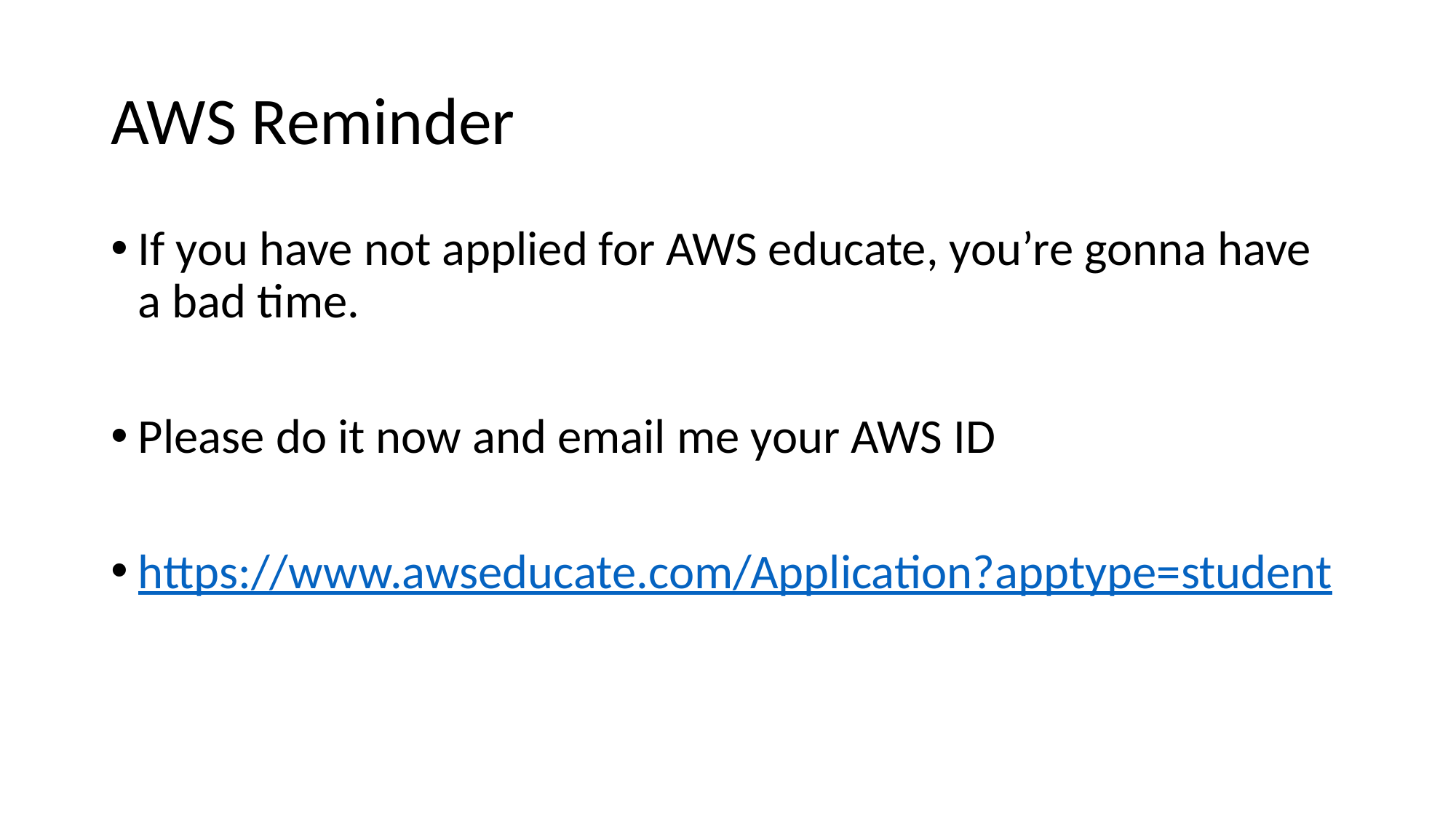

# AWS Reminder
If you have not applied for AWS educate, you’re gonna have a bad time.

Please do it now and email me your AWS ID

https://www.awseducate.com/Application?apptype=student